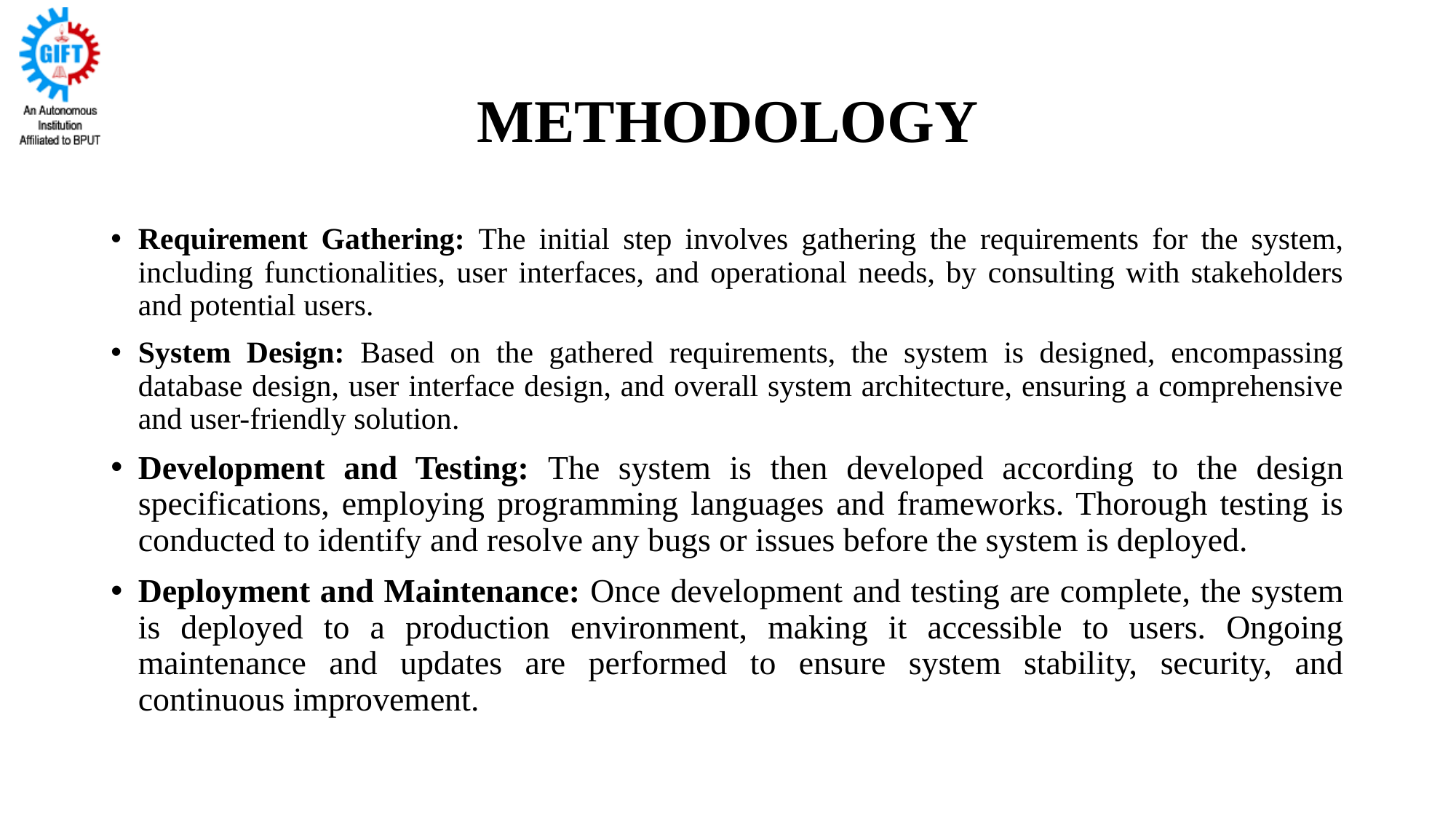

# METHODOLOGY
Requirement Gathering: The initial step involves gathering the requirements for the system, including functionalities, user interfaces, and operational needs, by consulting with stakeholders and potential users.
System Design: Based on the gathered requirements, the system is designed, encompassing database design, user interface design, and overall system architecture, ensuring a comprehensive and user-friendly solution.
Development and Testing: The system is then developed according to the design specifications, employing programming languages and frameworks. Thorough testing is conducted to identify and resolve any bugs or issues before the system is deployed.
Deployment and Maintenance: Once development and testing are complete, the system is deployed to a production environment, making it accessible to users. Ongoing maintenance and updates are performed to ensure system stability, security, and continuous improvement.